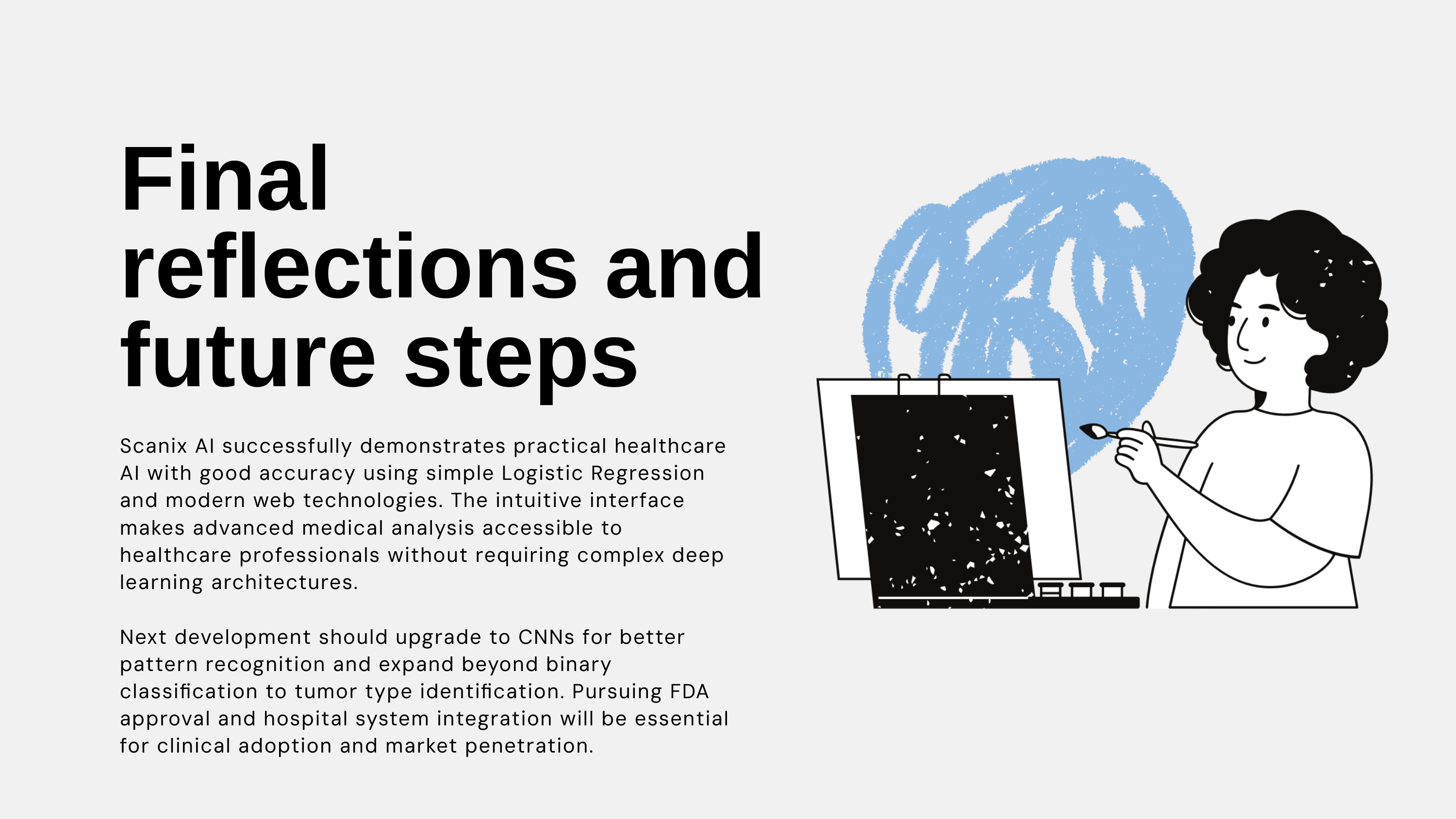

Final reflections and future steps

Scanix AI successfully demonstrates practical healthcare AI with good accuracy using simple Logistic Regression and modern web technologies. The intuitive interface makes advanced medical analysis accessible to healthcare professionals without requiring complex deep learning architectures.

Next development should upgrade to CNNs for better pattern recognition and expand beyond binary classification to tumor type identification. Pursuing FDA approval and hospital system integration will be essential for clinical adoption and market penetration.